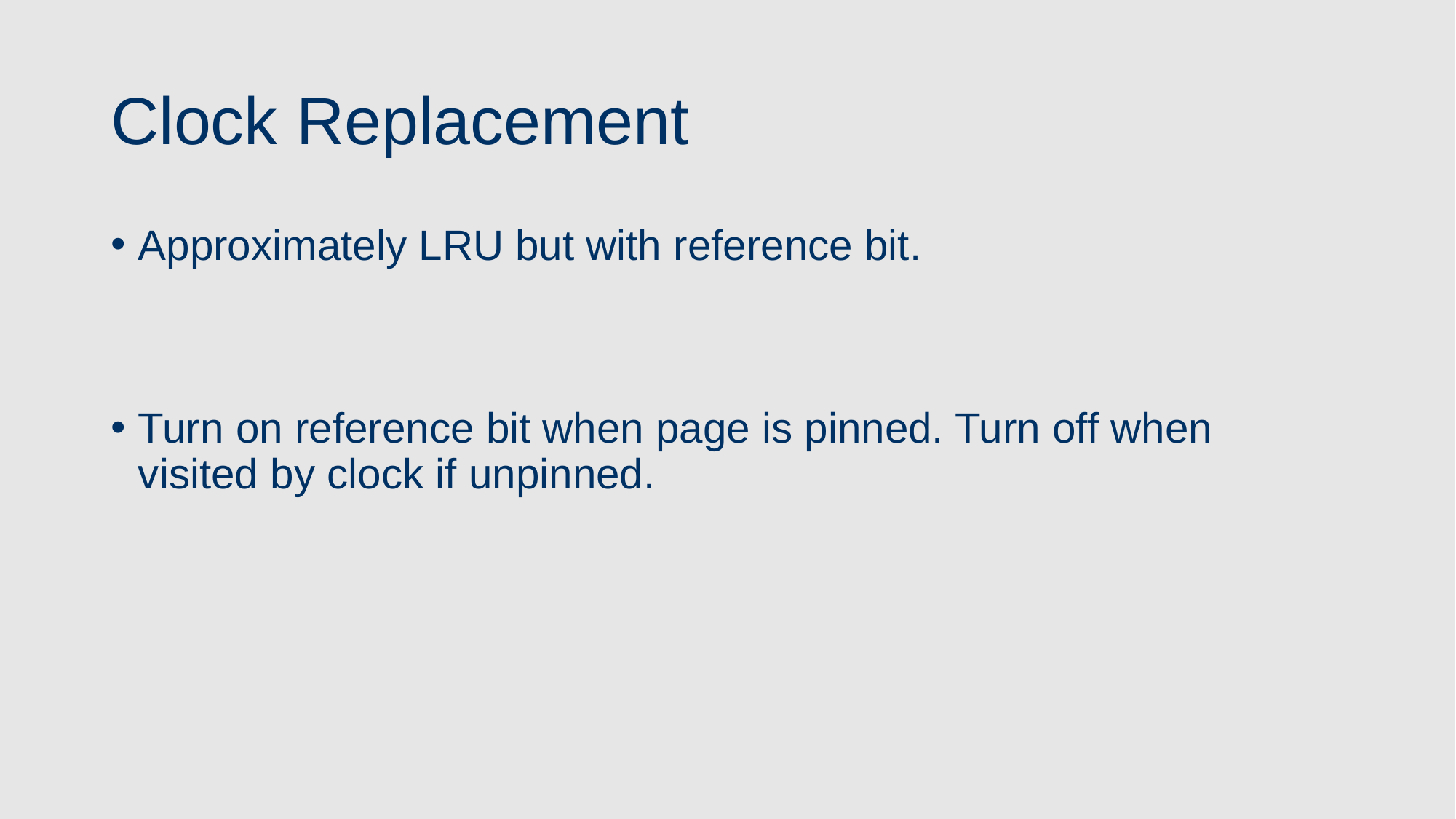

# Clock Replacement
Approximately LRU but with reference bit.

Turn on reference bit when page is pinned. Turn off when visited by clock if unpinned.